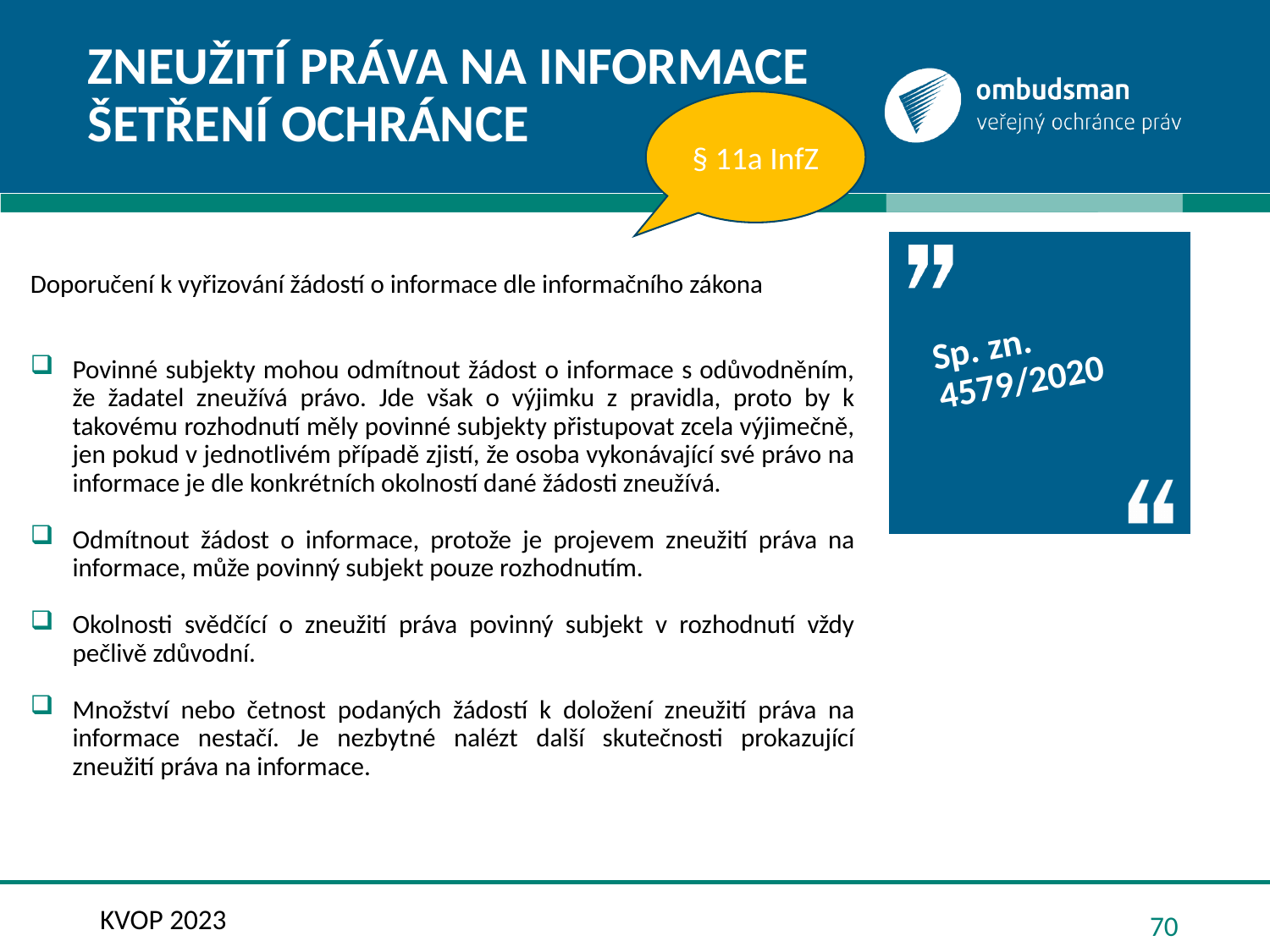

# Zneužití práva na informace šetření ochránce
§ 11a InfZ

Doporučení k vyřizování žádostí o informace dle informačního zákona

Povinné subjekty mohou odmítnout žádost o informace s odůvodněním, že žadatel zneužívá právo. Jde však o výjimku z pravidla, proto by k takovému rozhodnutí měly povinné subjekty přistupovat zcela výjimečně, jen pokud v jednotlivém případě zjistí, že osoba vykonávající své právo na informace je dle konkrétních okolností dané žádosti zneužívá.

Odmítnout žádost o informace, protože je projevem zneužití práva na informace, může povinný subjekt pouze rozhodnutím.

Okolnosti svědčící o zneužití práva povinný subjekt v rozhodnutí vždy pečlivě zdůvodní.

Množství nebo četnost podaných žádostí k doložení zneužití práva na informace nestačí. Je nezbytné nalézt další skutečnosti prokazující zneužití práva na informace.

Sp. zn. 4579/2020

KVOP 2023

70